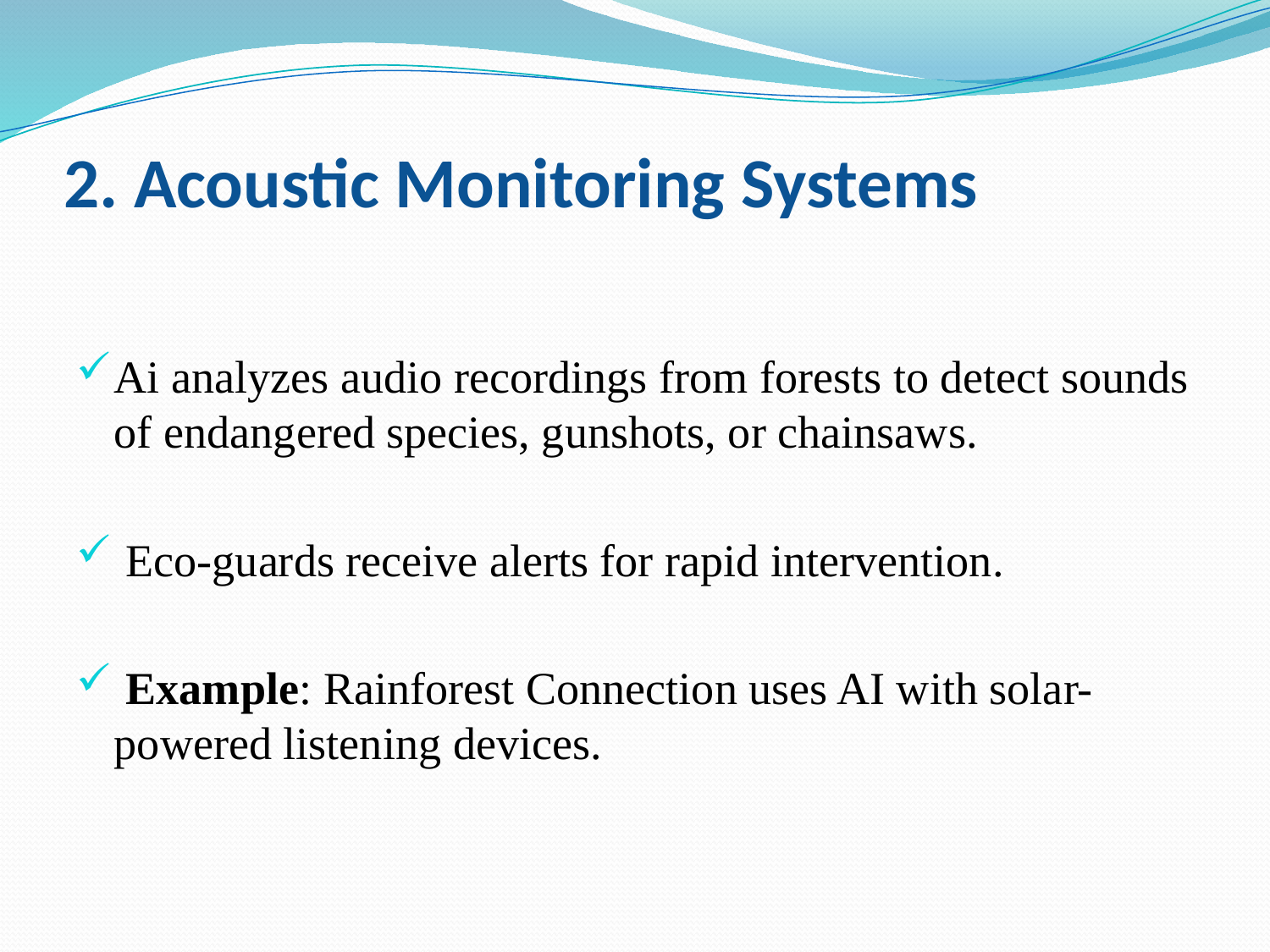

# 2. Acoustic Monitoring Systems

Ai analyzes audio recordings from forests to detect sounds of endangered species, gunshots, or chainsaws.

 Eco-guards receive alerts for rapid intervention.

 Example: Rainforest Connection uses AI with solar-powered listening devices.